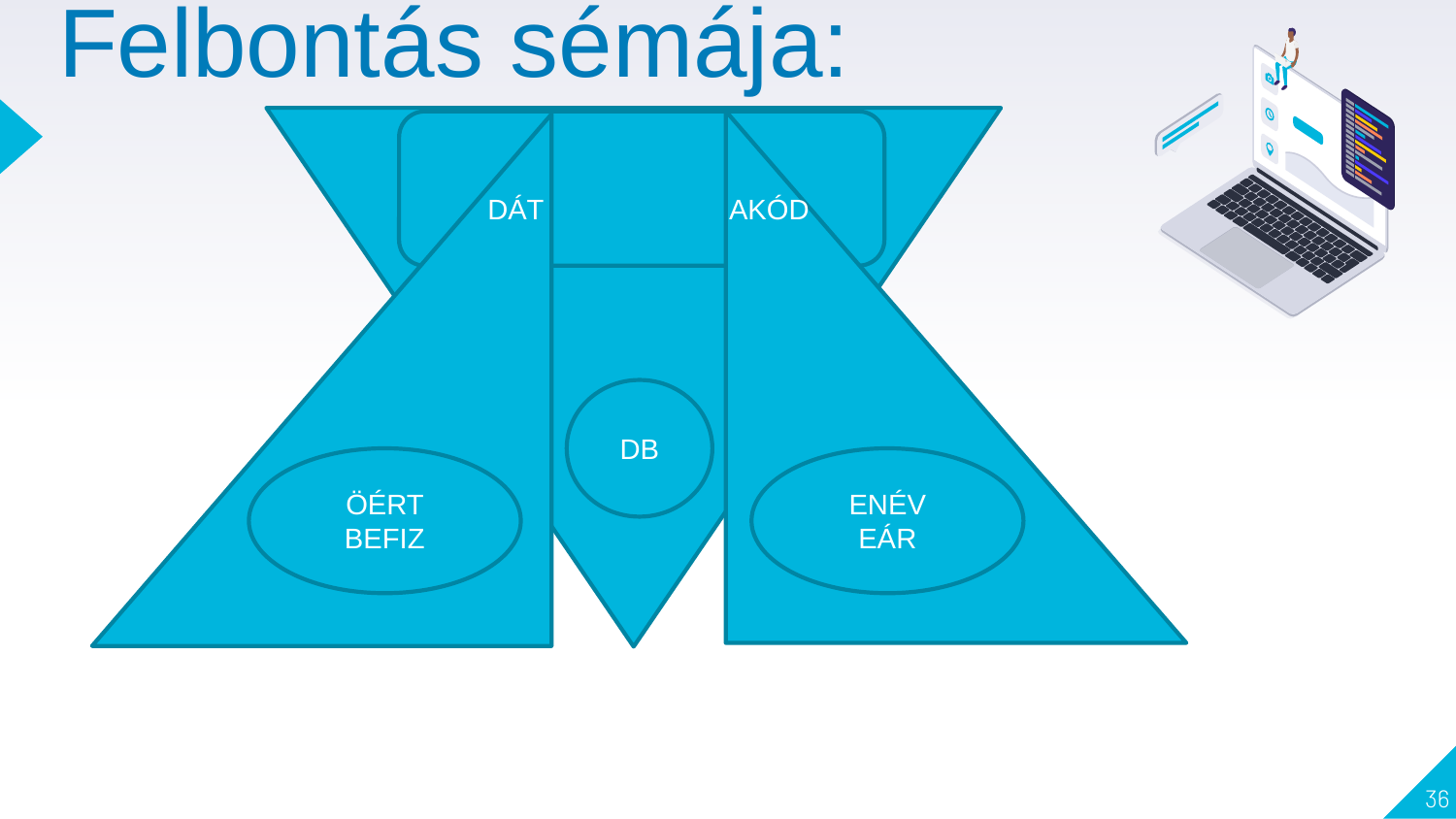

# Felbontás sémája:

DÁT
AKÓD
DB
ÖÉRT
BEFIZ
ENÉV
EÁR
36